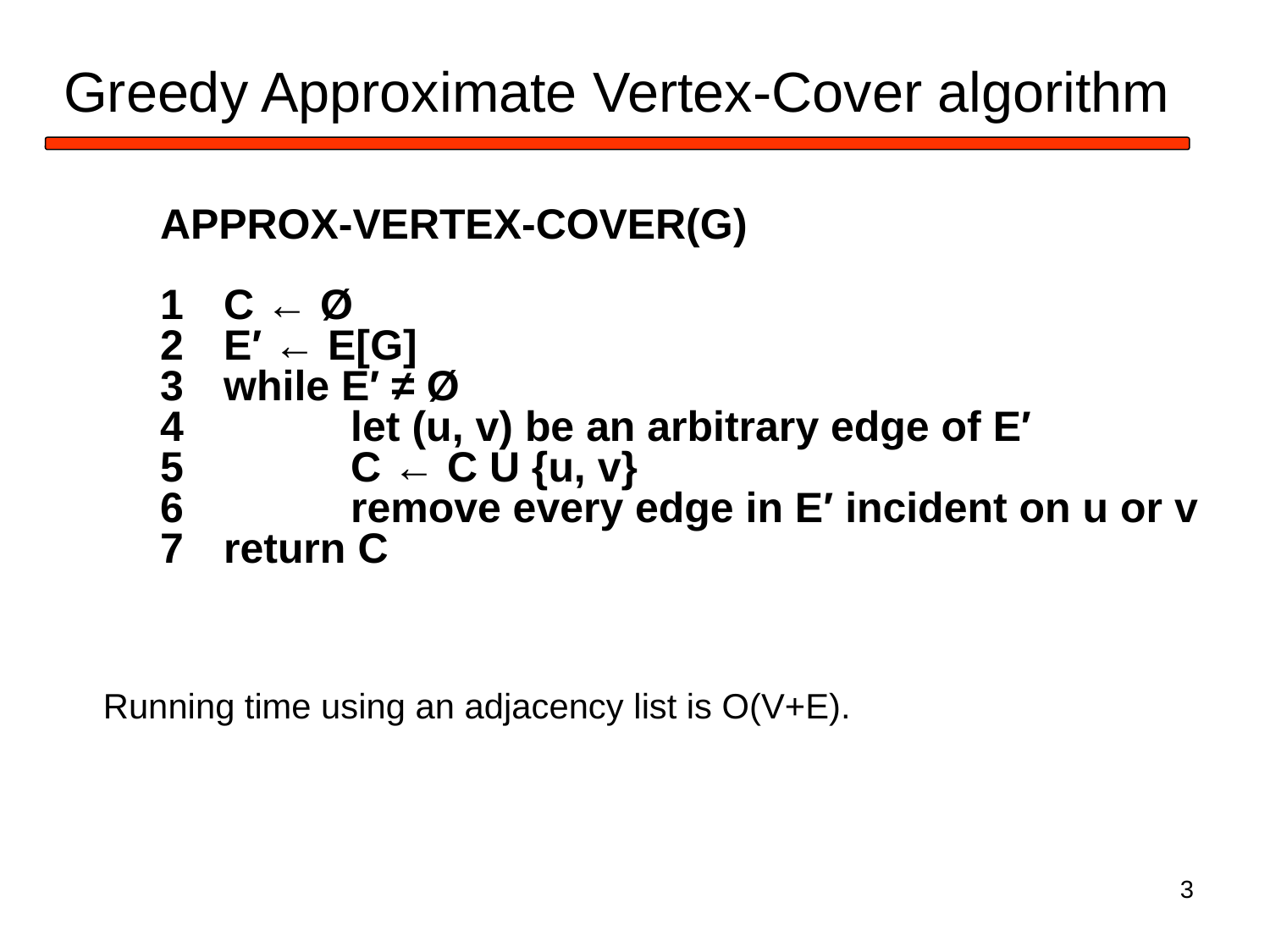

# Greedy Approximate Vertex-Cover algorithm
APPROX-VERTEX-COVER(G)

1 	C ← Ø
2 	E′ ← E[G]
3 	while E′ ≠ Ø
4 	     		let (u, v) be an arbitrary edge of E′
5 			C ← C U {u, v}
6 			remove every edge in E′ incident on u or v
7 	return C
Running time using an adjacency list is O(V+E).
3